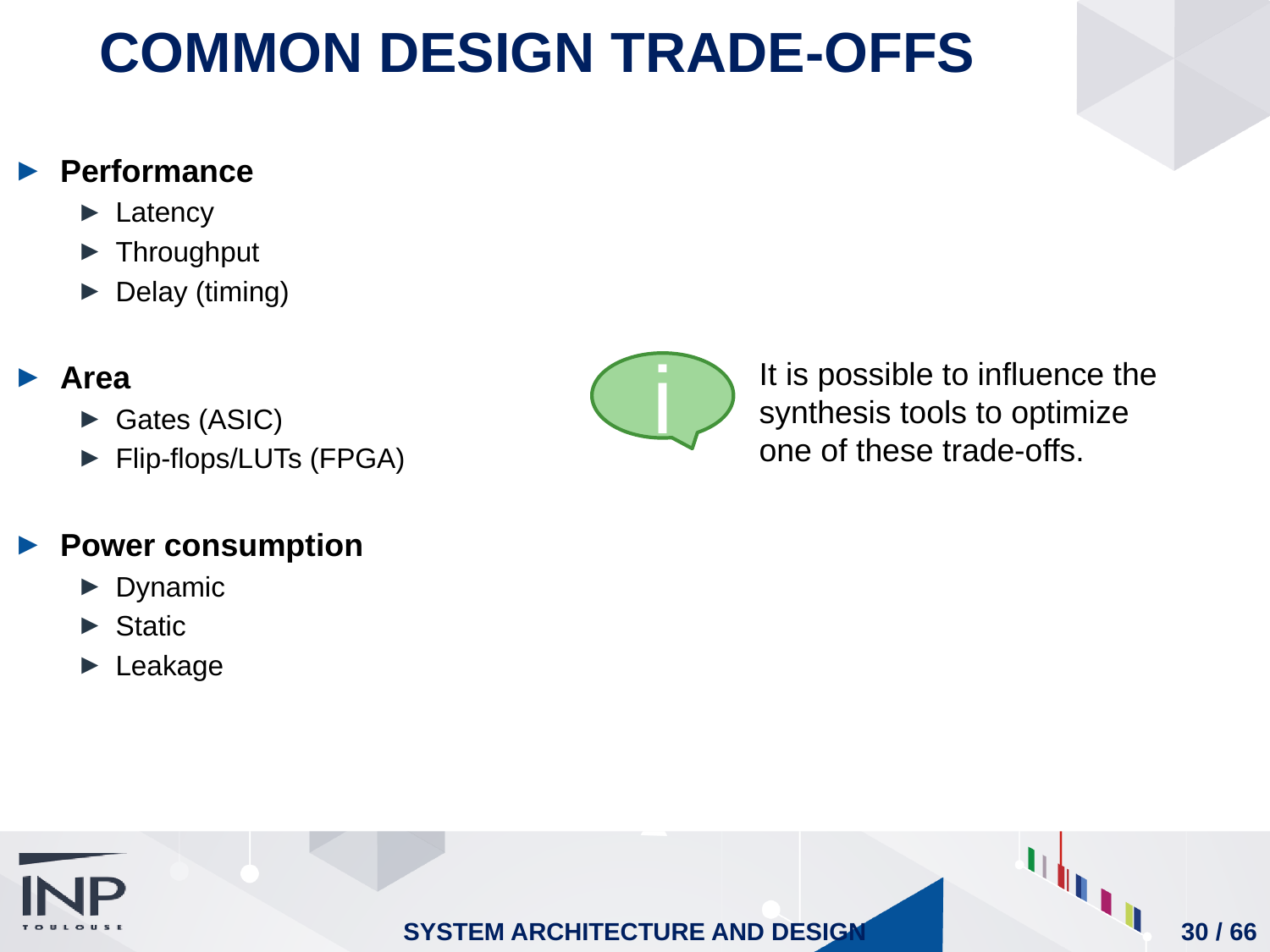

Common design trade-offs

Performance
Latency
Throughput
Delay (timing)

Area
Gates (ASIC)
Flip-flops/LUTs (FPGA)

Power consumption
Dynamic
Static
Leakage
It is possible to influence the synthesis tools to optimize one of these trade-offs.
i
System architecture and design trade-offs
30 / 66